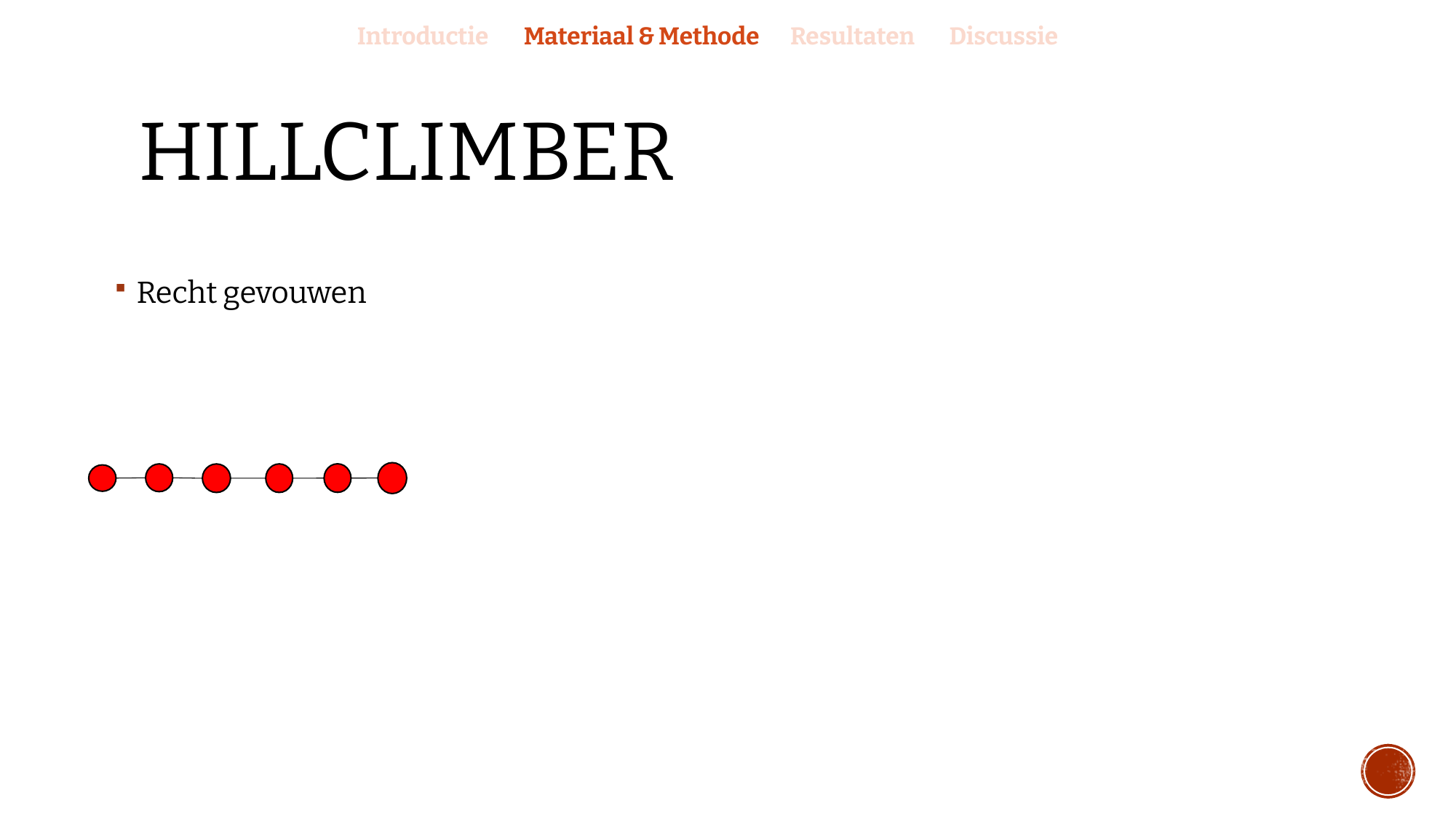

Introductie        Materiaal & Methode       Resultaten        Discussie
# Hillclimber
Recht gevouwen